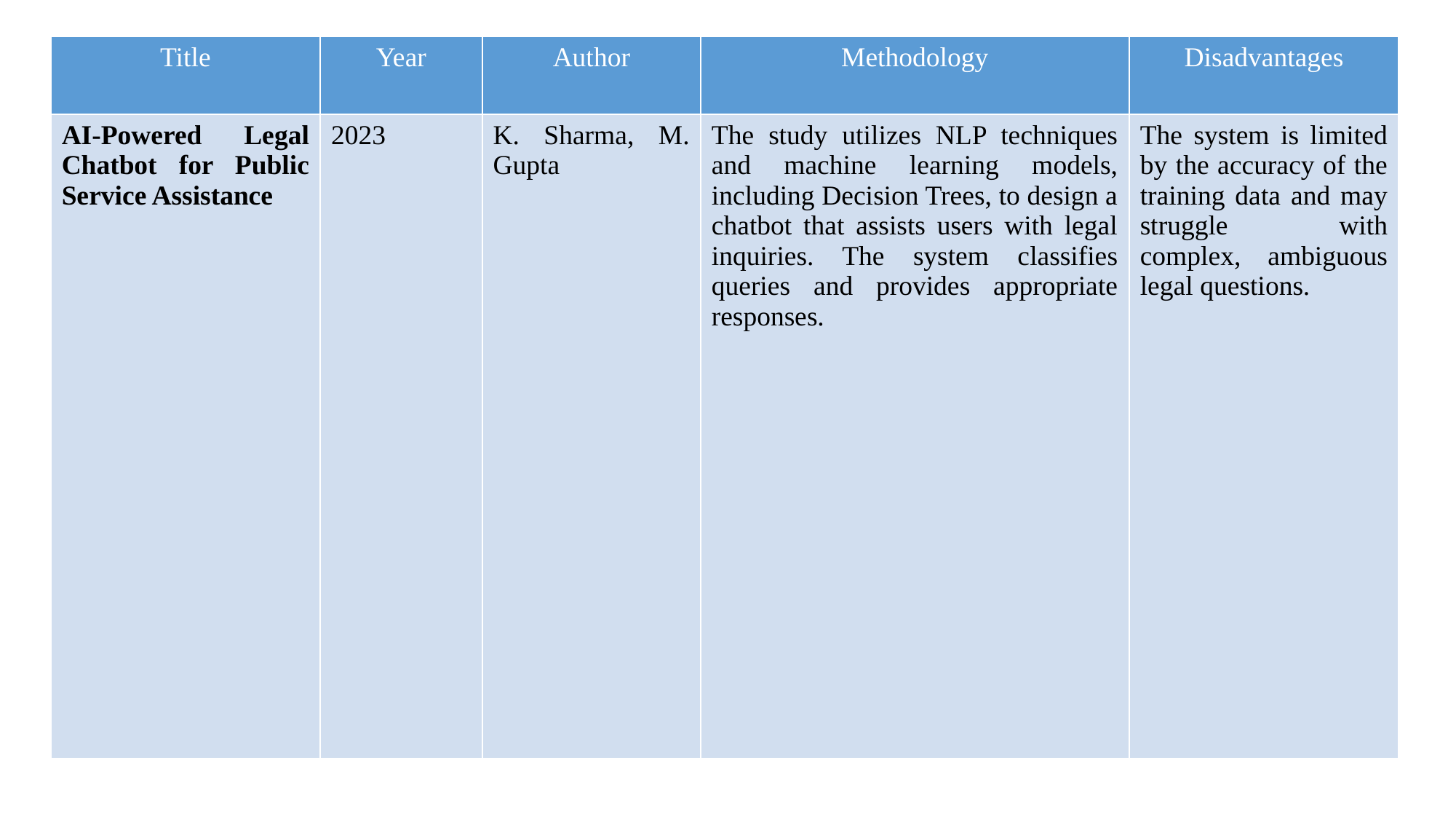

| Title | Year | Author | Methodology | Disadvantages |
| --- | --- | --- | --- | --- |
| AI-Powered Legal Chatbot for Public Service Assistance | 2023 | K. Sharma, M. Gupta | The study utilizes NLP techniques and machine learning models, including Decision Trees, to design a chatbot that assists users with legal inquiries. The system classifies queries and provides appropriate responses. | The system is limited by the accuracy of the training data and may struggle with complex, ambiguous legal questions. |